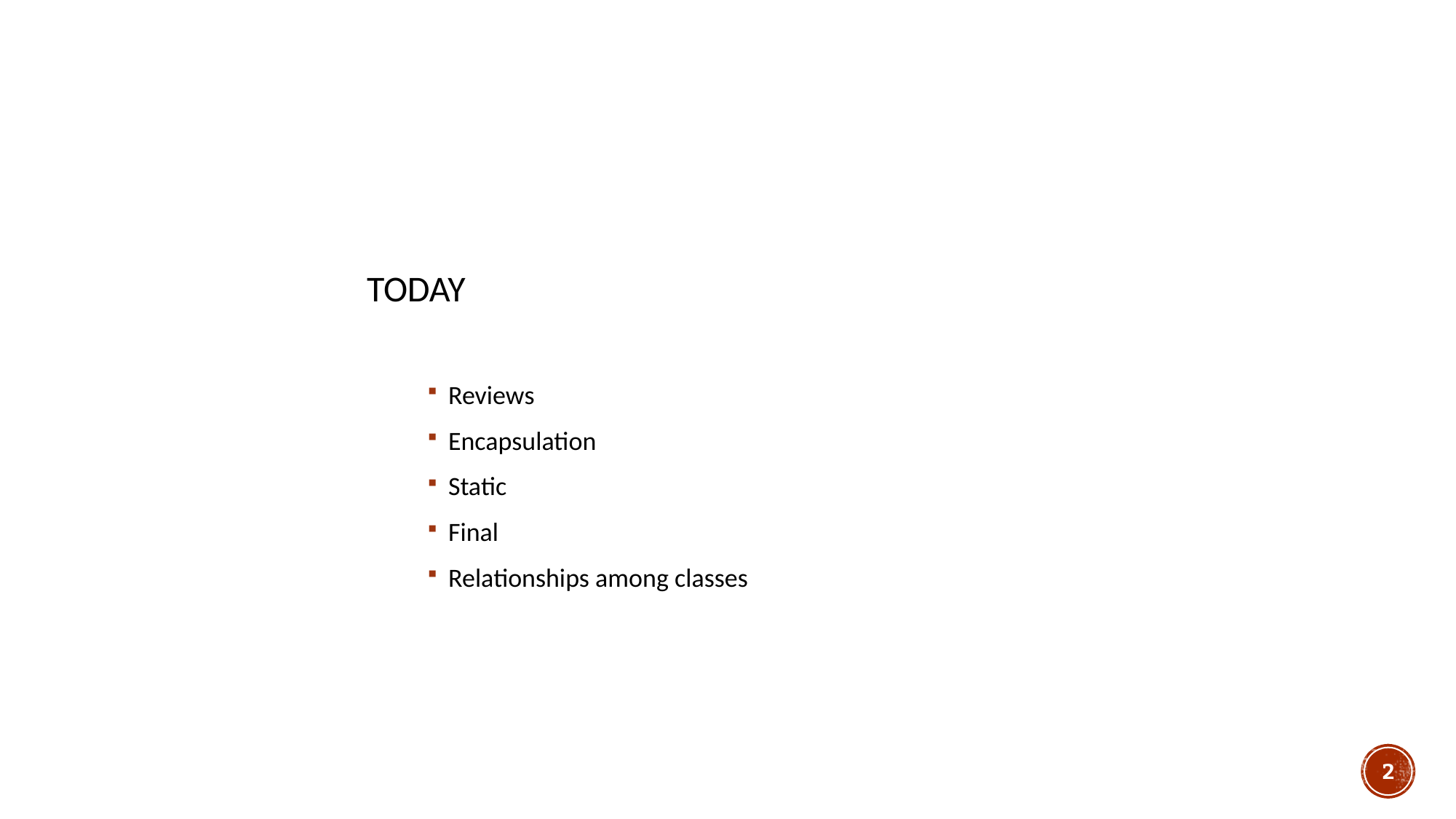

# Today
Reviews
Encapsulation
Static
Final
Relationships among classes

2